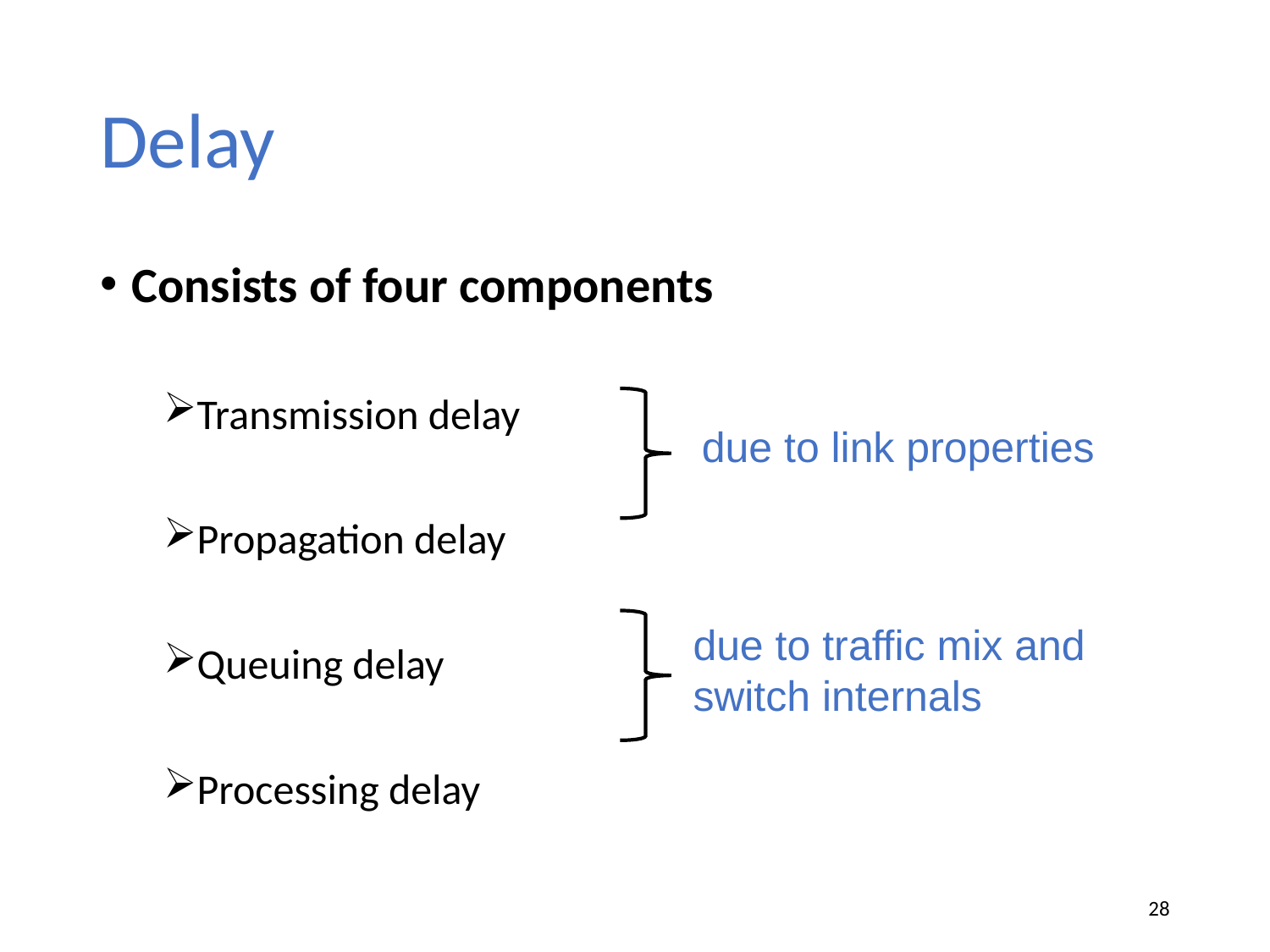

# Delay
Consists of four components

Transmission delay

Propagation delay

Queuing delay

Processing delay

due to link properties

due to traffic mix and
switch internals
28